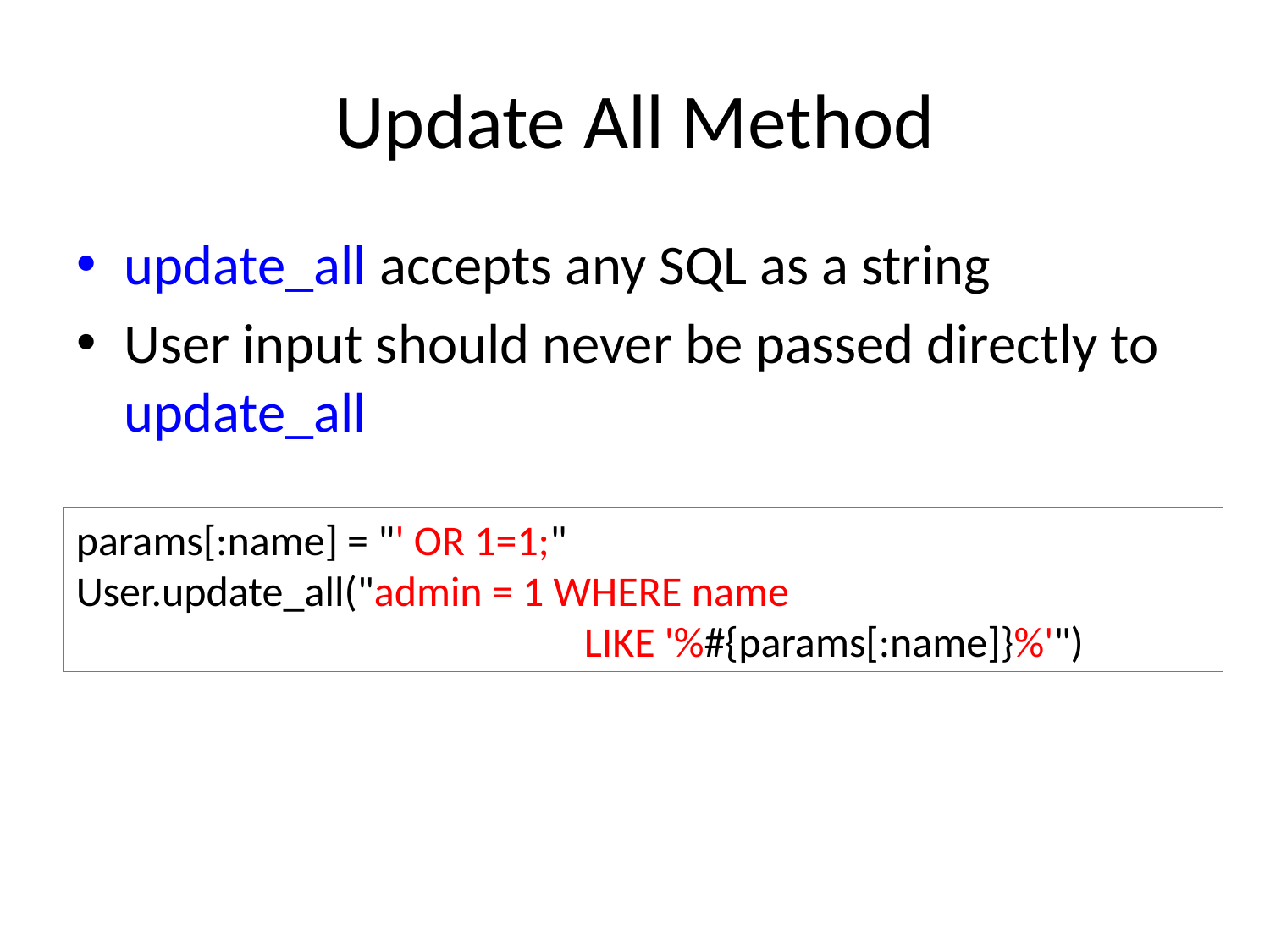

# Update All Method
update_all accepts any SQL as a string
User input should never be passed directly to update_all

params[:name] = "' OR 1=1;"
User.update_all("admin = 1 WHERE name
				LIKE '%#{params[:name]}%'")